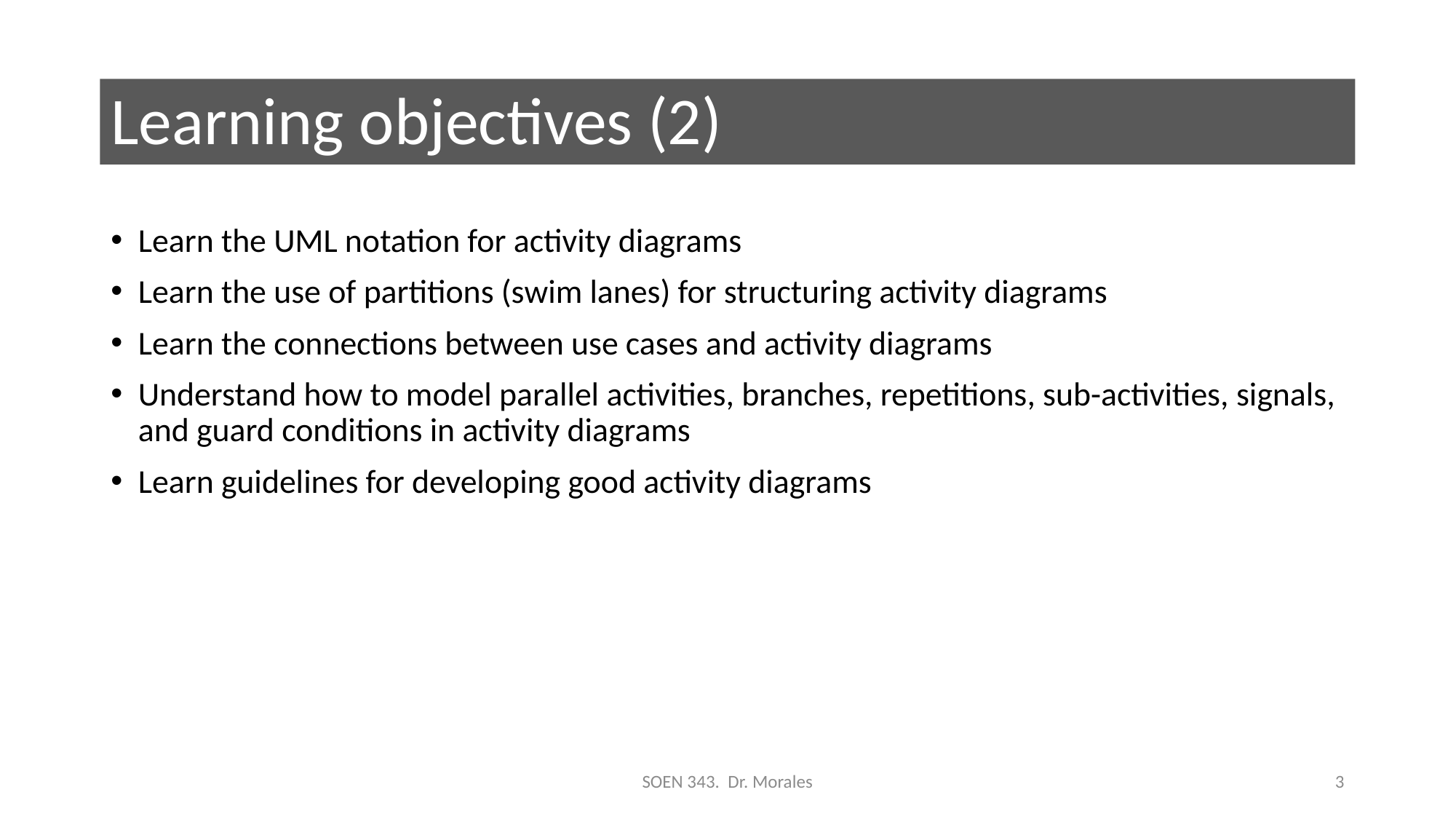

# Learning objectives (2)
Learn the UML notation for activity diagrams
Learn the use of partitions (swim lanes) for structuring activity diagrams
Learn the connections between use cases and activity diagrams
Understand how to model parallel activities, branches, repetitions, sub-activities, signals, and guard conditions in activity diagrams
Learn guidelines for developing good activity diagrams
SOEN 343.  Dr. Morales
3